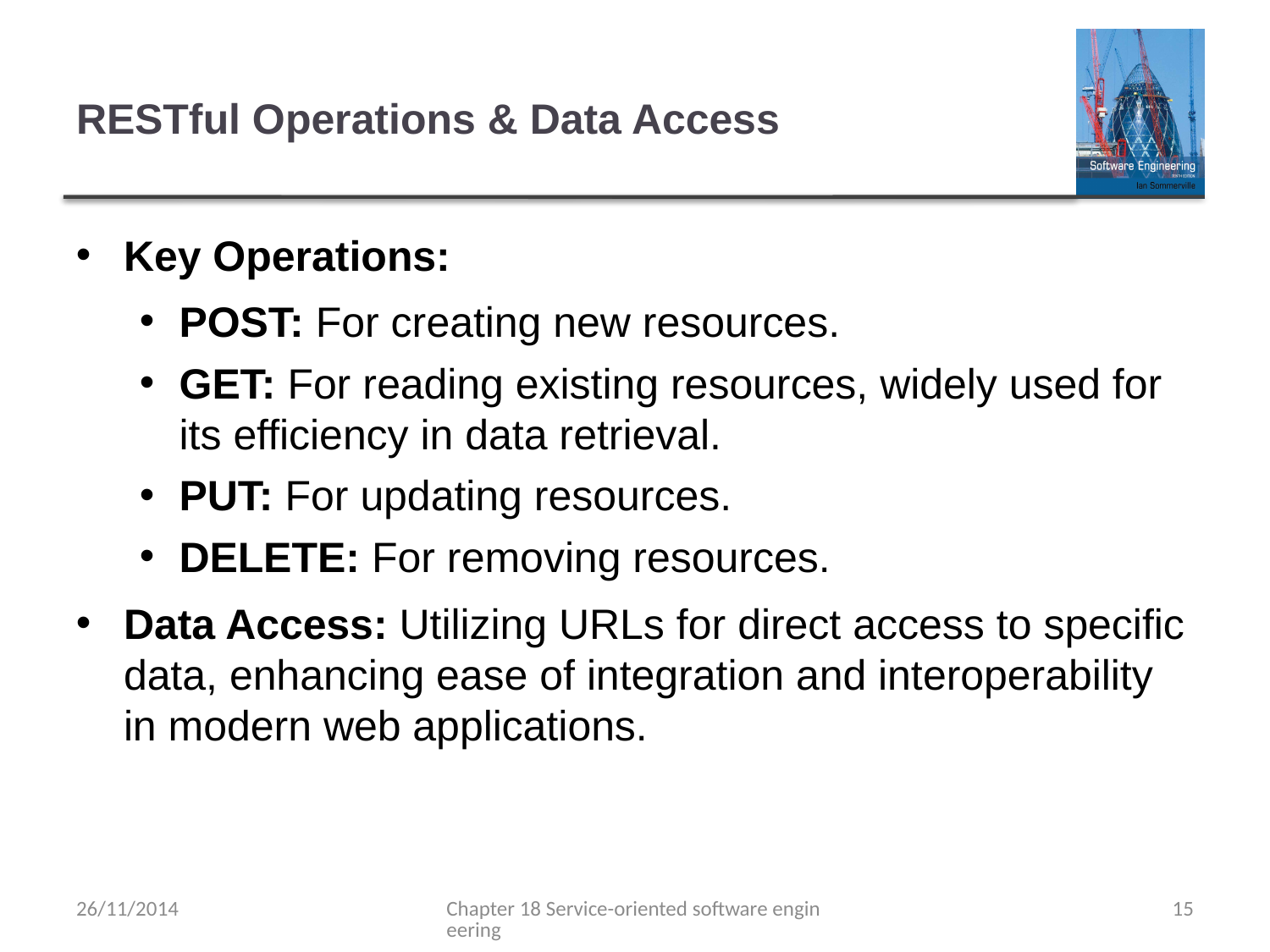

# RESTful Operations & Data Access
Key Operations:
POST: For creating new resources.
GET: For reading existing resources, widely used for its efficiency in data retrieval.
PUT: For updating resources.
DELETE: For removing resources.
Data Access: Utilizing URLs for direct access to specific data, enhancing ease of integration and interoperability in modern web applications.

26/11/2014
Chapter 18 Service-oriented software engineering
15